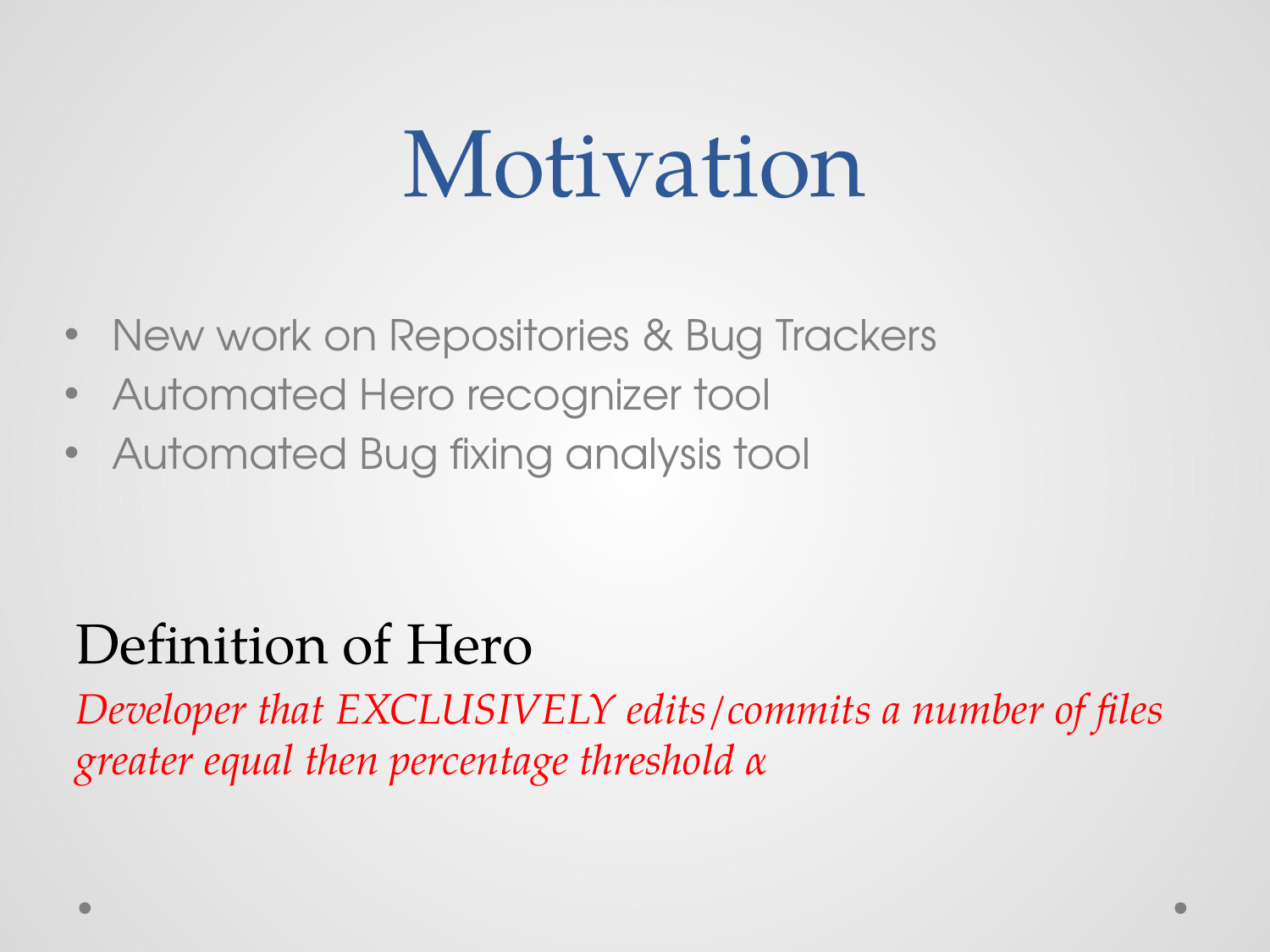

# Motivation
New work on Repositories & Bug Trackers
Automated Hero recognizer tool
Automated Bug fixing analysis tool

Definition of Hero

Developer that EXCLUSIVELY edits/commits a number of files greater equal then percentage threshold α